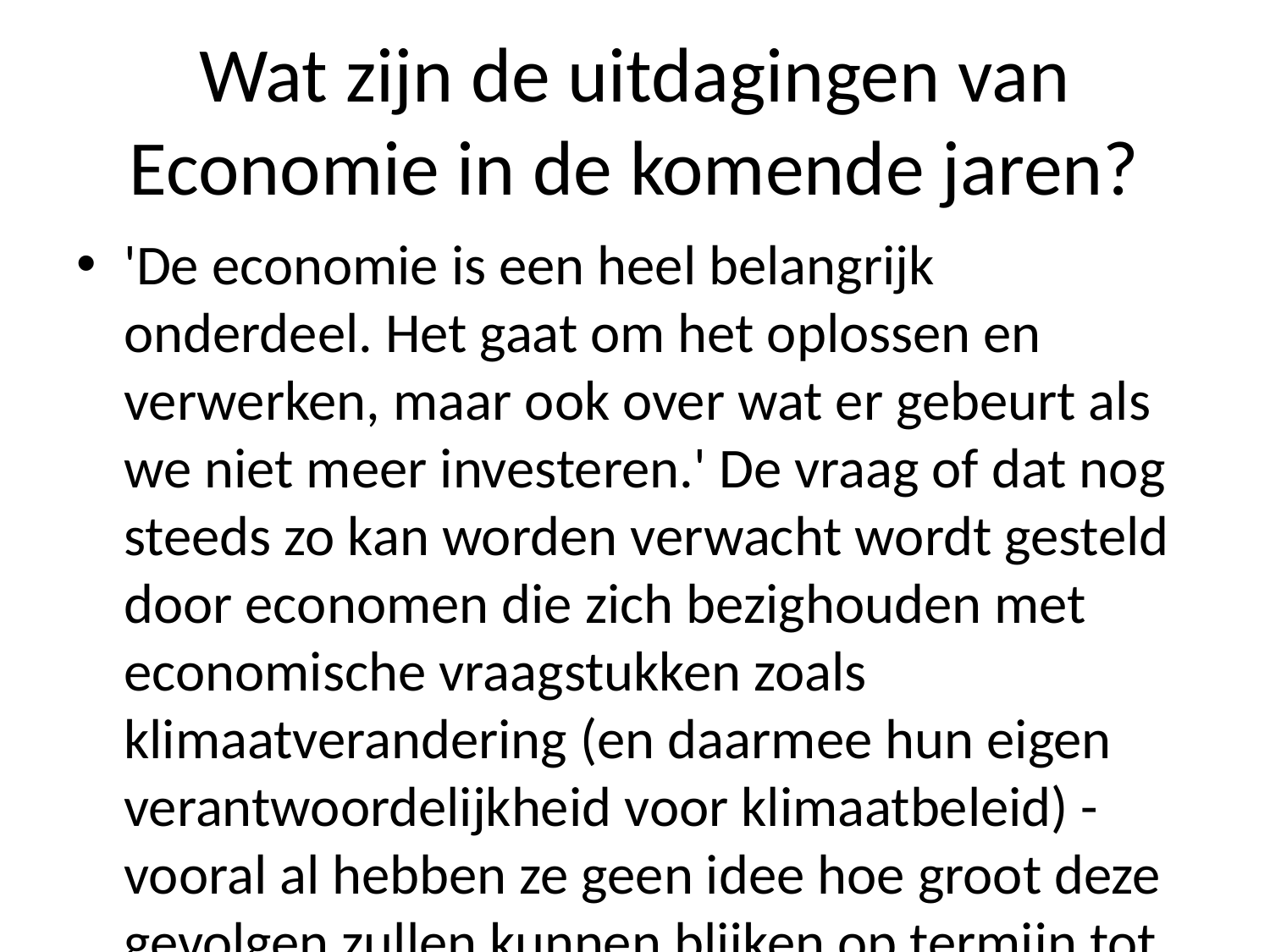

# Wat zijn de uitdagingen van Economie in de komende jaren?
'De economie is een heel belangrijk onderdeel. Het gaat om het oplossen en verwerken, maar ook over wat er gebeurt als we niet meer investeren.' De vraag of dat nog steeds zo kan worden verwacht wordt gesteld door economen die zich bezighouden met economische vraagstukken zoals klimaatverandering (en daarmee hun eigen verantwoordelijkheid voor klimaatbeleid) - vooral al hebben ze geen idee hoe groot deze gevolgen zullen kunnen blijken op termijn tot gevolg te komen aan maatschappelijke problemen: 'Het lijkt wel alsof je nu eenmaal iets kunt veranderen', zegt Van der Meer uit Amsterdam-Zuidoost; hij wijst erop bijvoorbeeld naar investeringen bij bedrijven waar mensen werken omdat zij zelf verantwoordelijk moeten nemen ervoor zorgen tegen milieuproblemen ('dat moet ik zeggen'). En dan weer eens terugblikken af waarom dit allemaal eigenlijk nodig was toen Nederland werd opgericht na 1945 onder leiding daarvan kwam wonen binnen enkele decennia zonder overheidssteun én dankzij subsidies vanuit landen waarvan veel geld beschikbaar waren geweest tijdens crises -- waaronder Duitsland/Frankrijk tussen 1948-'50